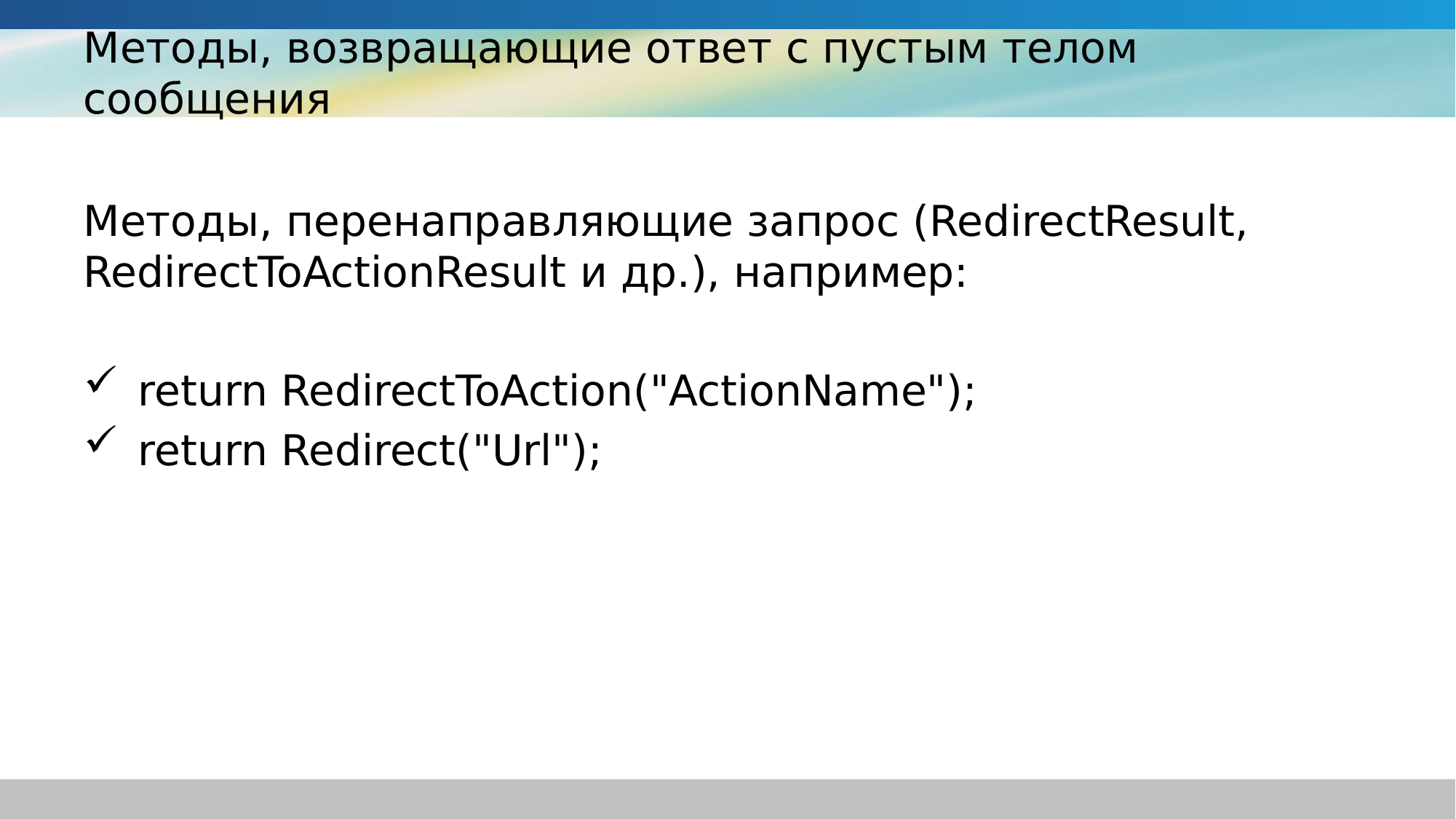

# Методы, возвращающие ответ с пустым телом сообщения

Методы, перенаправляющие запрос (RedirectResult, RedirectToActionResult и др.), например:

return RedirectToAction("ActionName");
return Redirect("Url");